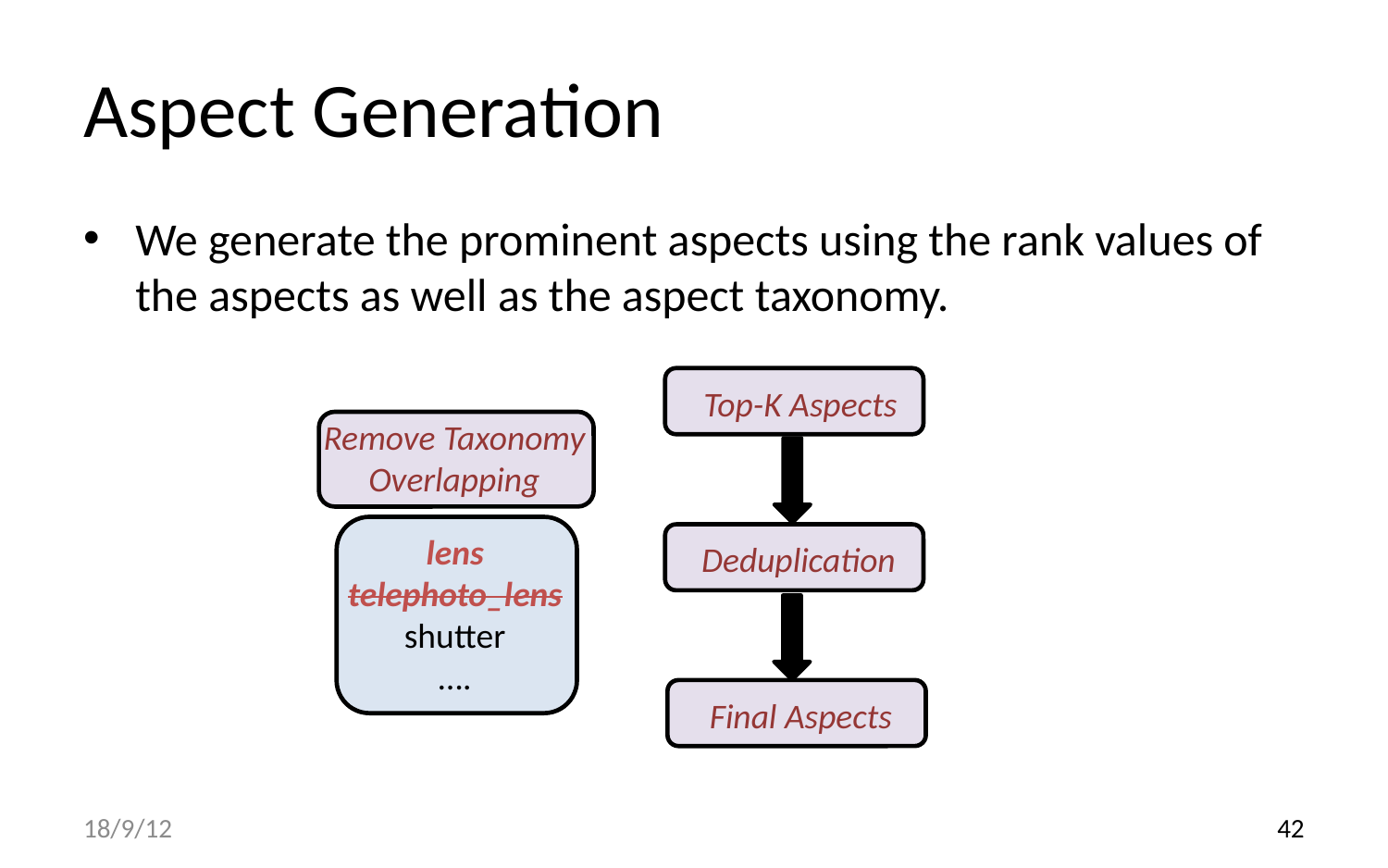

# Aspect Generation
We generate the prominent aspects using the rank values of the aspects as well as the aspect taxonomy.

Top-K Aspects
Remove Taxonomy Overlapping

lens
telephoto_lens
shutter
….

Deduplication

Final Aspects
18/9/12
42